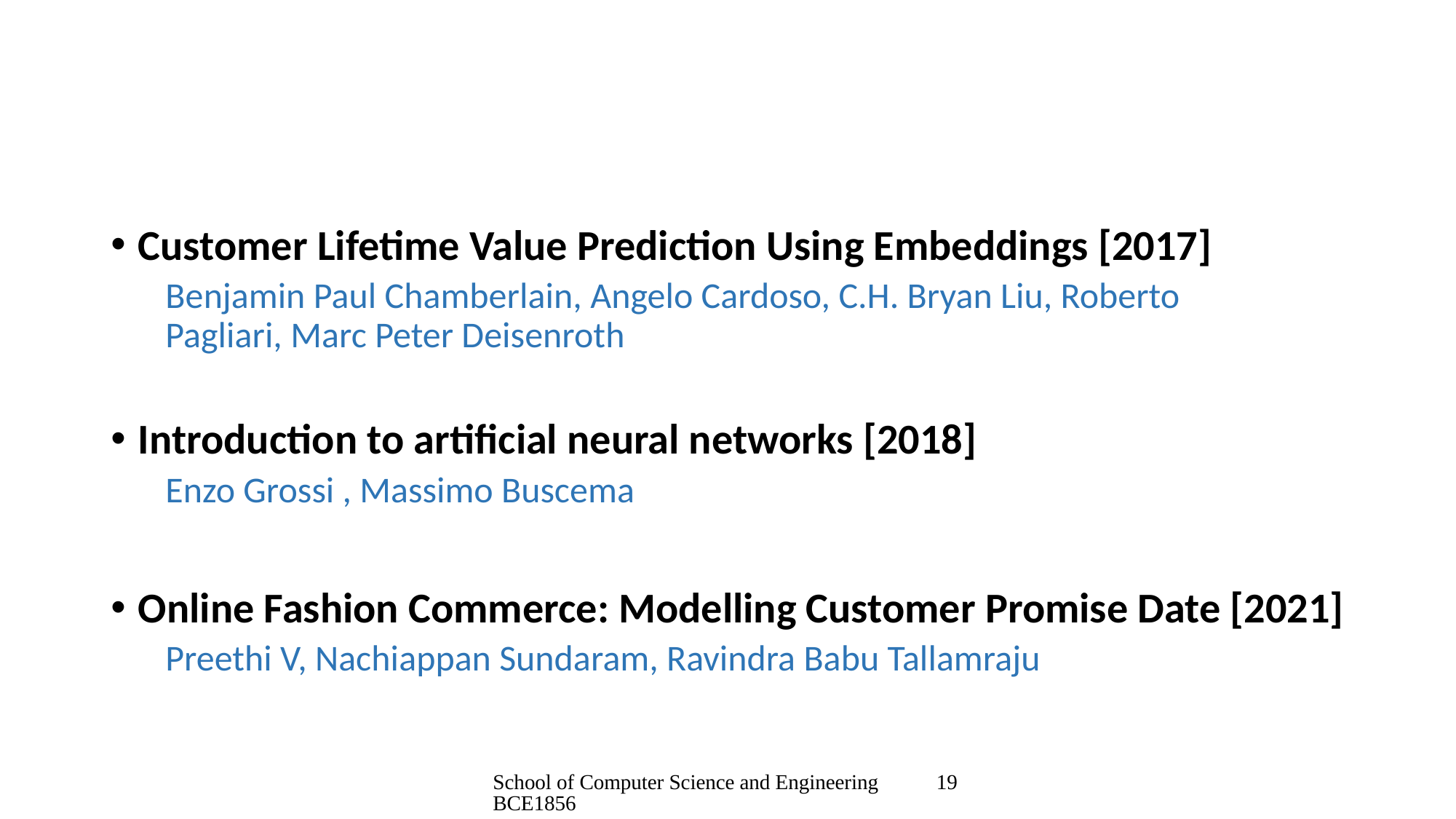

Customer Lifetime Value Prediction Using Embeddings [2017]
Benjamin Paul Chamberlain, Angelo Cardoso, C.H. Bryan Liu, Roberto Pagliari, Marc Peter Deisenroth

Introduction to artificial neural networks [2018]
Enzo Grossi , Massimo Buscema

Online Fashion Commerce: Modelling Customer Promise Date [2021]
Preethi V, Nachiappan Sundaram, Ravindra Babu Tallamraju

School of Computer Science and Engineering           19BCE1856